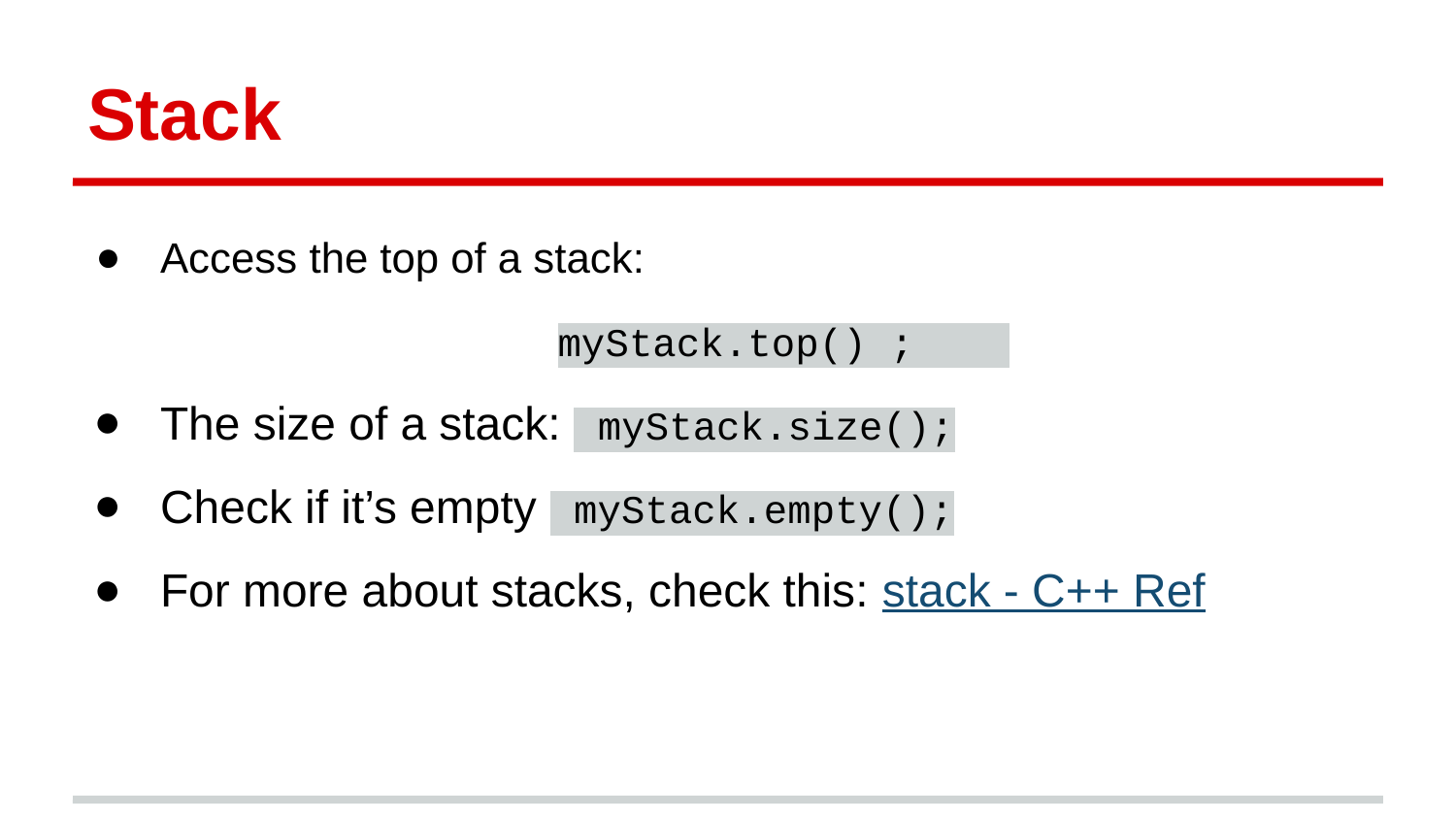

Stack
Access the top of a stack:
   myStack.top() ;
The size of a stack:  myStack.size();
Check if it’s empty  myStack.empty();
For more about stacks, check this: stack - C++ Ref